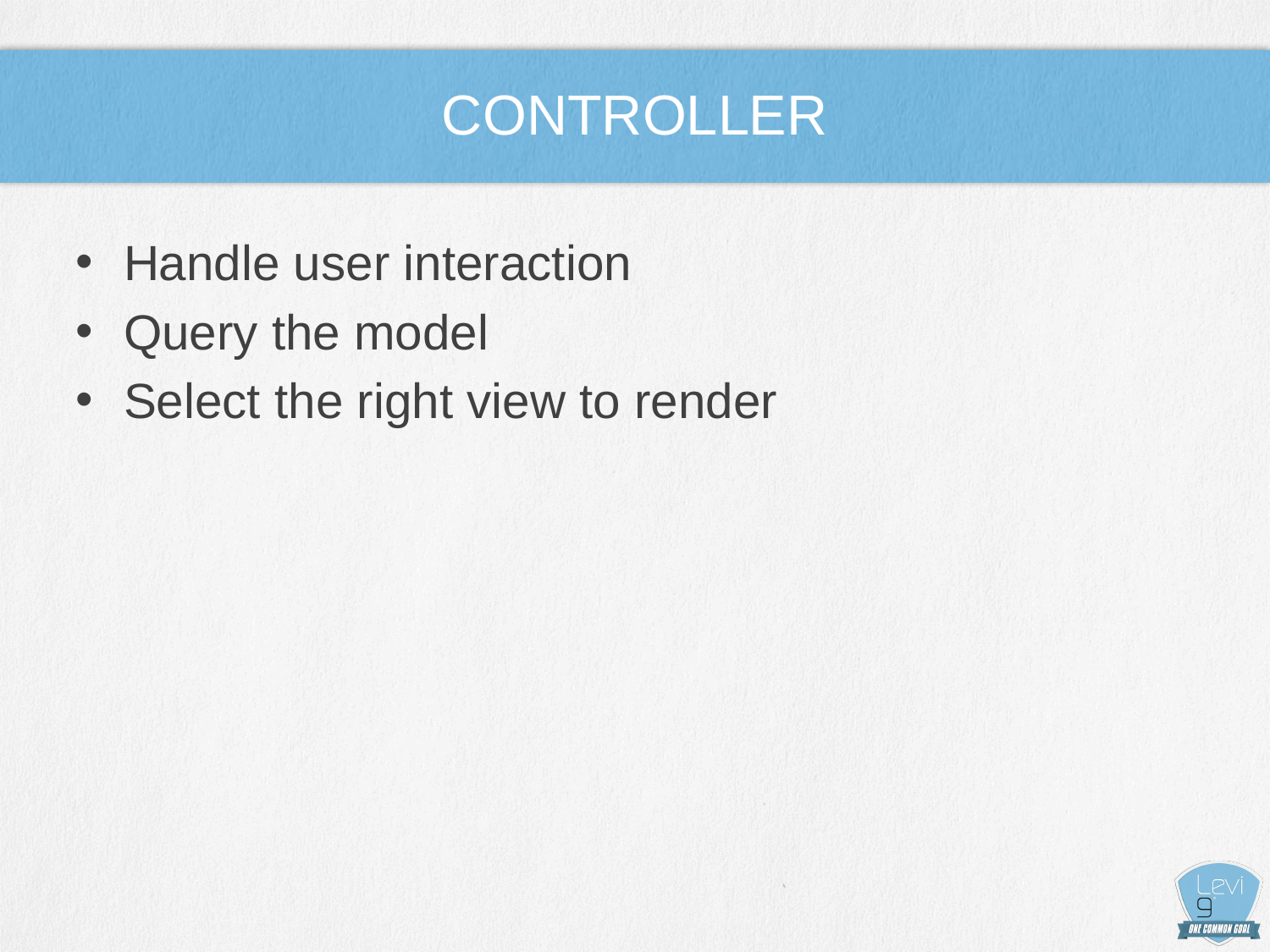

# Controller
Handle user interaction
Query the model
Select the right view to render